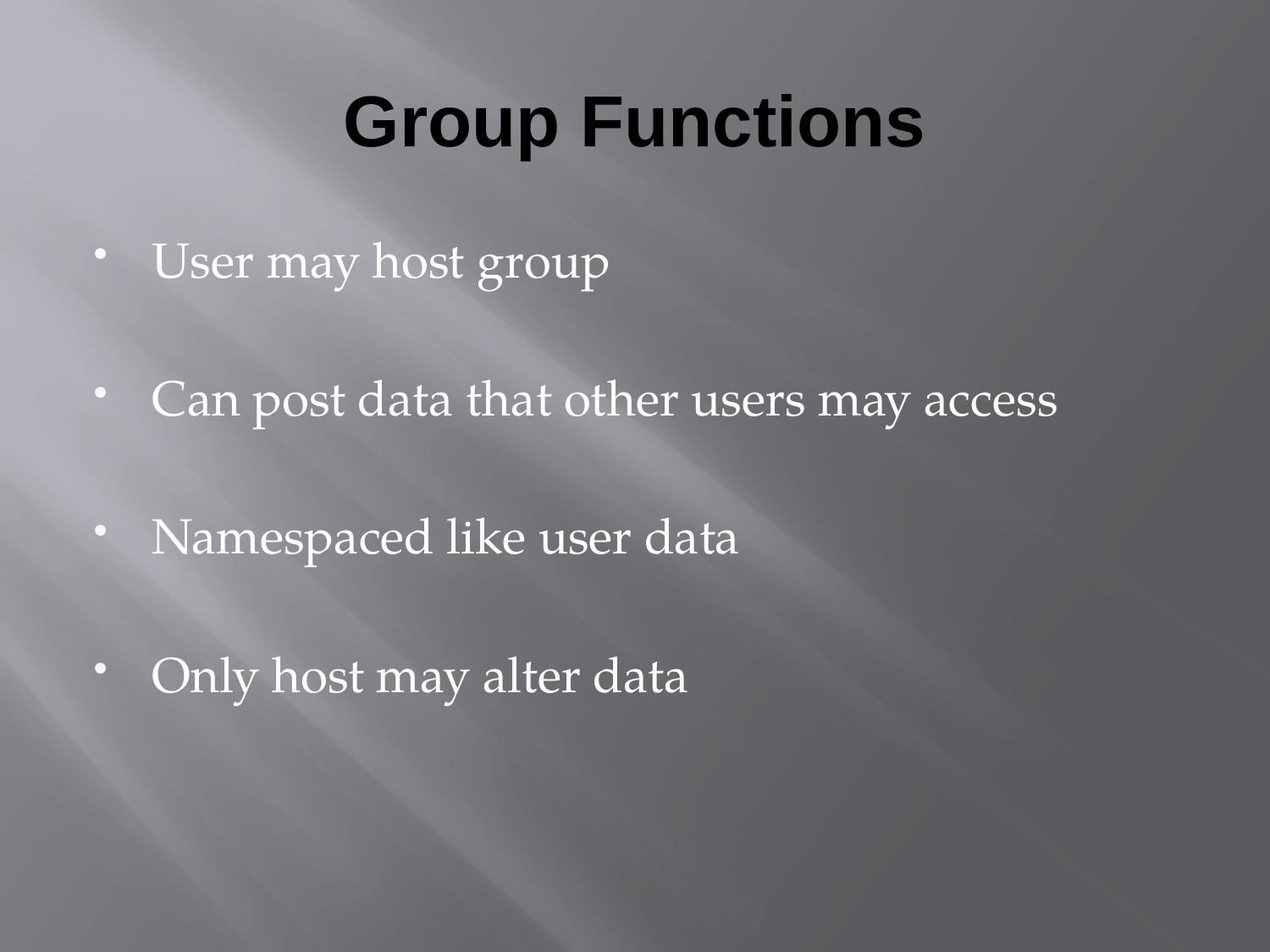

# Group Functions
User may host group

Can post data that other users may access

Namespaced like user data

Only host may alter data